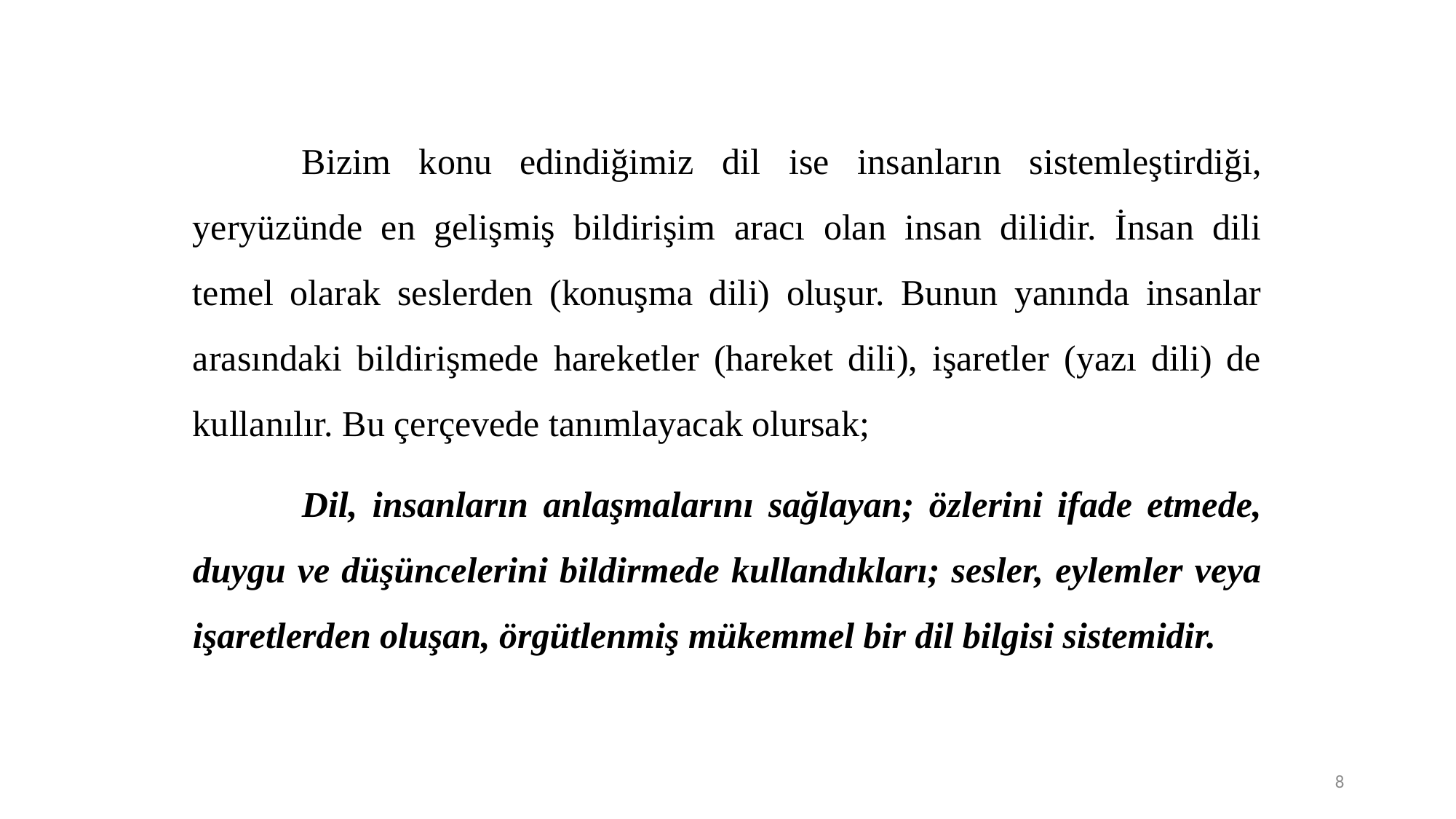

Bizim konu edindiğimiz dil ise insanların sistemleştirdiği, yeryüzünde en gelişmiş bildirişim aracı olan insan dilidir. İnsan dili temel olarak seslerden (konuşma dili) oluşur. Bunun yanında insanlar arasındaki bildirişmede hareketler (hareket dili), işaretler (yazı dili) de kullanılır. Bu çerçevede tanımlayacak olursak;
	Dil, insanların anlaşmalarını sağlayan; özlerini ifade etmede, duygu ve düşüncelerini bildirmede kullandıkları; sesler, eylemler veya işaretlerden oluşan, örgütlenmiş mükemmel bir dil bilgisi sistemidir.
8